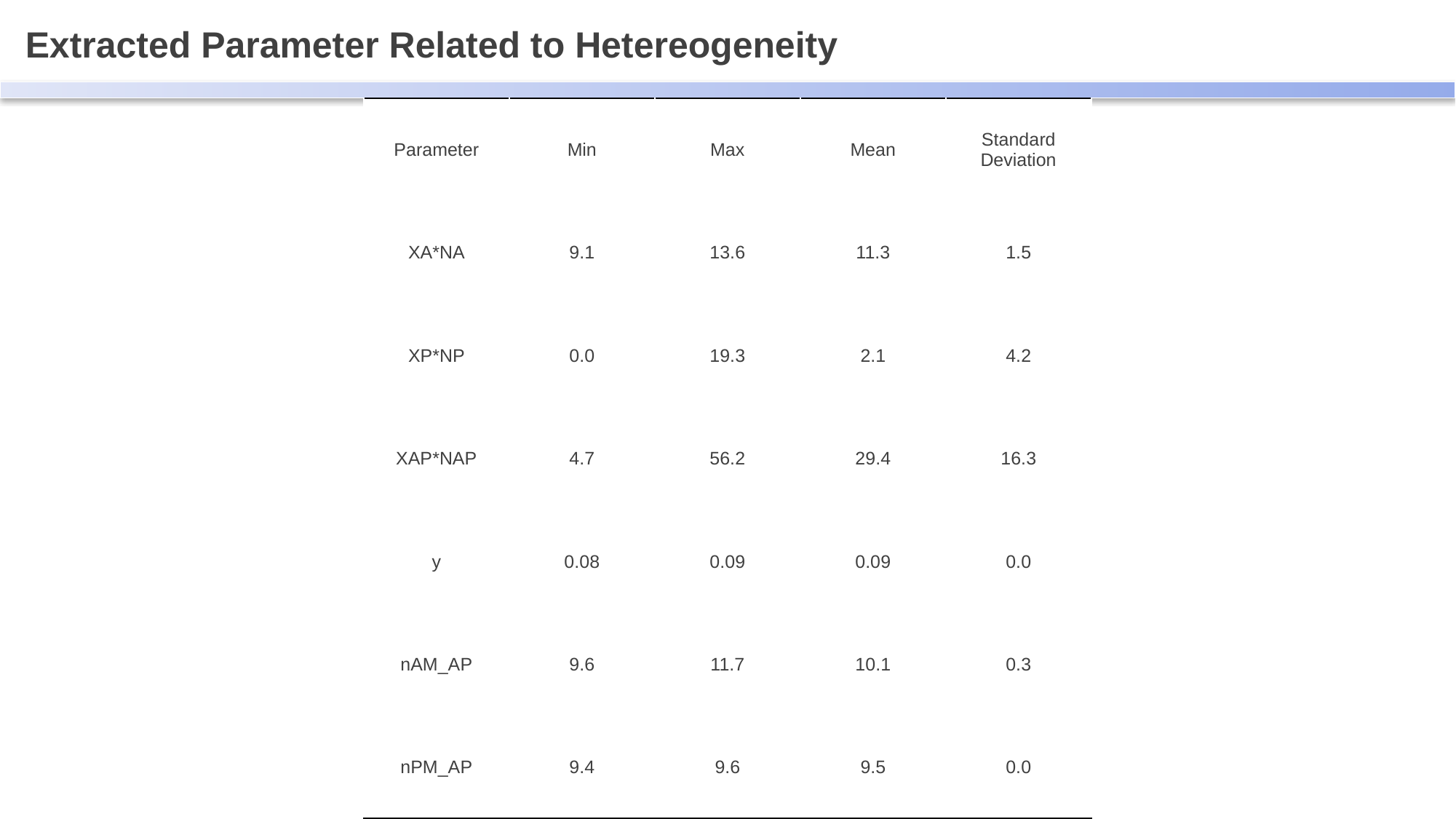

Extracted Parameter Related to Hetereogeneity

| Parameter | Min | Max | Mean | Standard Deviation |
| --- | --- | --- | --- | --- |
| XA\*NA | 9.1 | 13.6 | 11.3 | 1.5 |
| XP\*NP | 0.0 | 19.3 | 2.1 | 4.2 |
| XAP\*NAP | 4.7 | 56.2 | 29.4 | 16.3 |
| y | 0.08 | 0.09 | 0.09 | 0.0 |
| nAM\_AP | 9.6 | 11.7 | 10.1 | 0.3 |
| nPM\_AP | 9.4 | 9.6 | 9.5 | 0.0 |